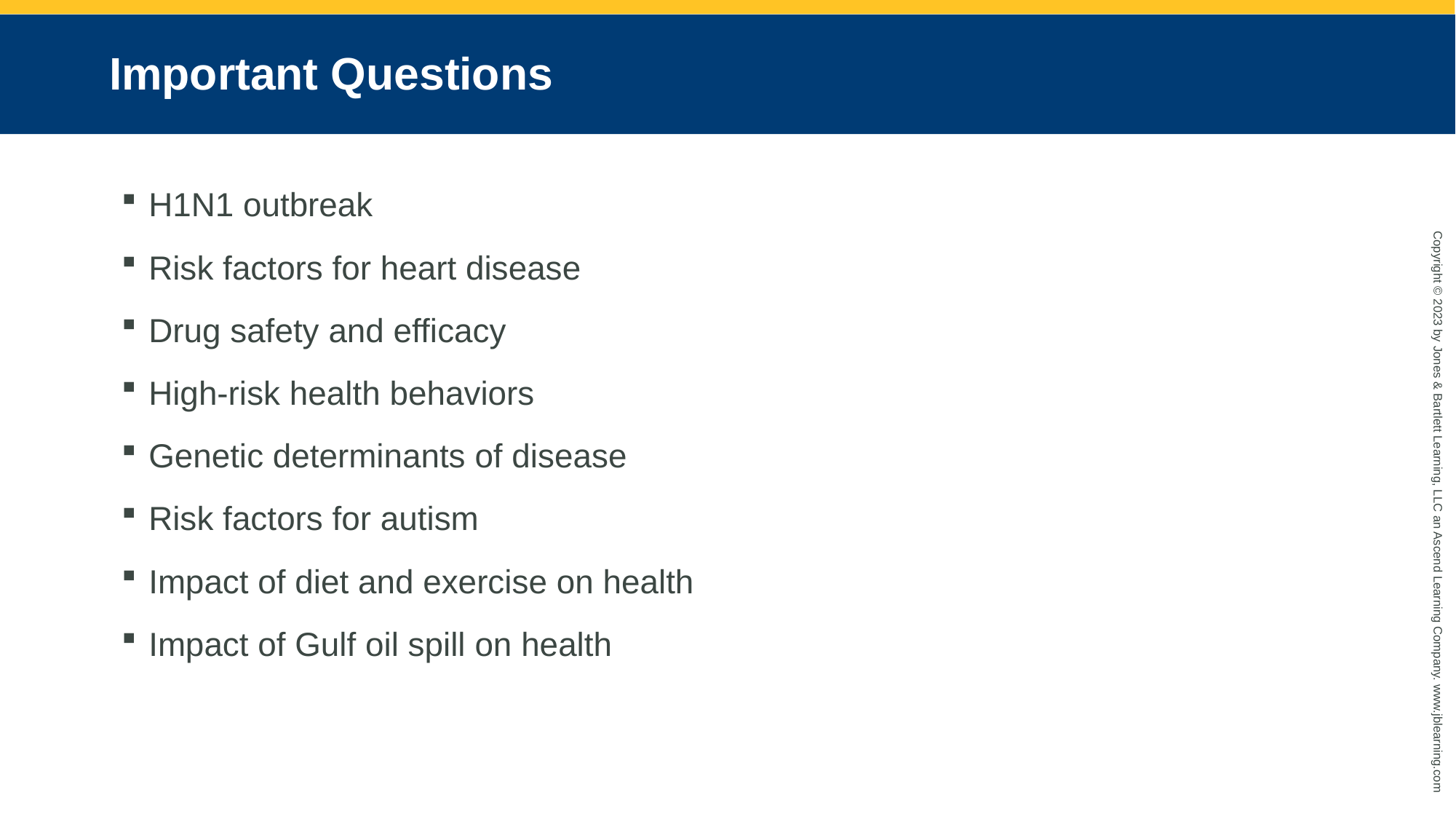

# Important Questions
H1N1 outbreak
Risk factors for heart disease
Drug safety and efficacy
High-risk health behaviors
Genetic determinants of disease
Risk factors for autism
Impact of diet and exercise on health
Impact of Gulf oil spill on health